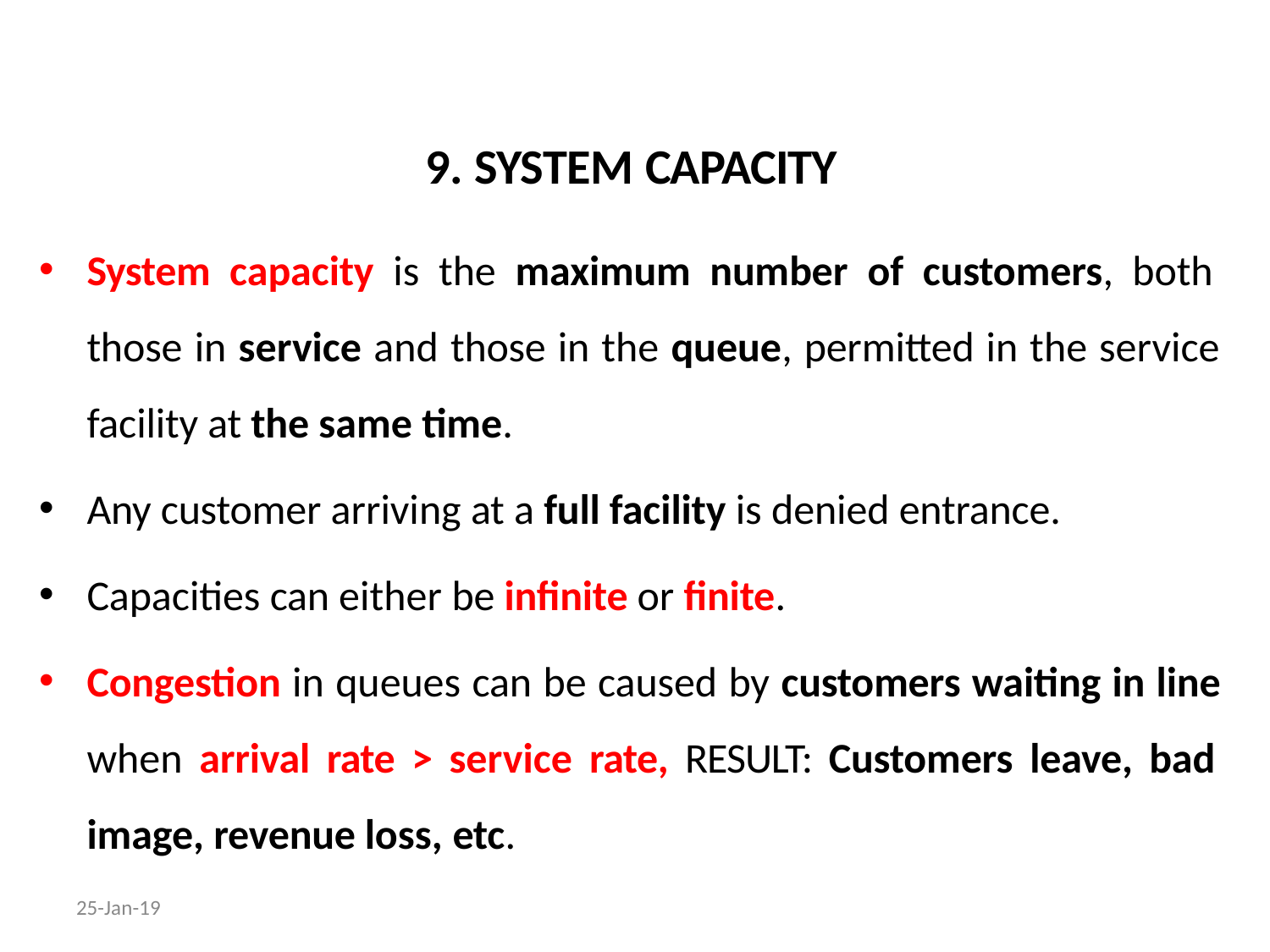

# 9. SYSTEM CAPACITY
System capacity is the maximum number of customers, both  those in service and those in the queue, permitted in the service  facility at the same time.
Any customer arriving at a full facility is denied entrance.
Capacities can either be infinite or finite.
Congestion in queues can be caused by customers waiting in line  when arrival rate > service rate, RESULT: Customers leave, bad  image, revenue loss, etc.
25-Jan-19